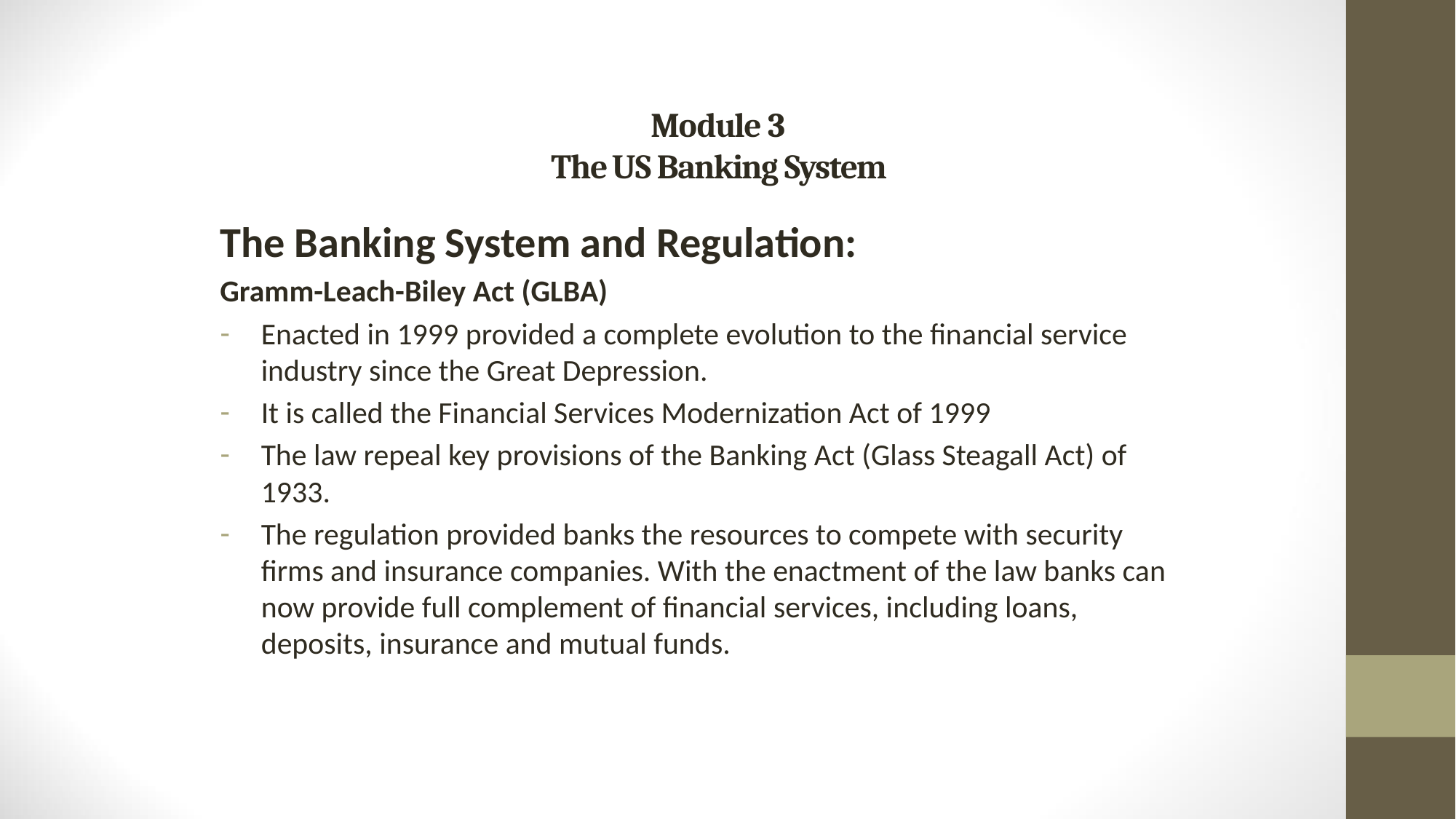

# Module 3 The US Banking System
The Banking System and Regulation:
Gramm-Leach-Biley Act (GLBA)
Enacted in 1999 provided a complete evolution to the financial service industry since the Great Depression.
It is called the Financial Services Modernization Act of 1999
The law repeal key provisions of the Banking Act (Glass Steagall Act) of 1933.
The regulation provided banks the resources to compete with security firms and insurance companies. With the enactment of the law banks can now provide full complement of financial services, including loans, deposits, insurance and mutual funds.